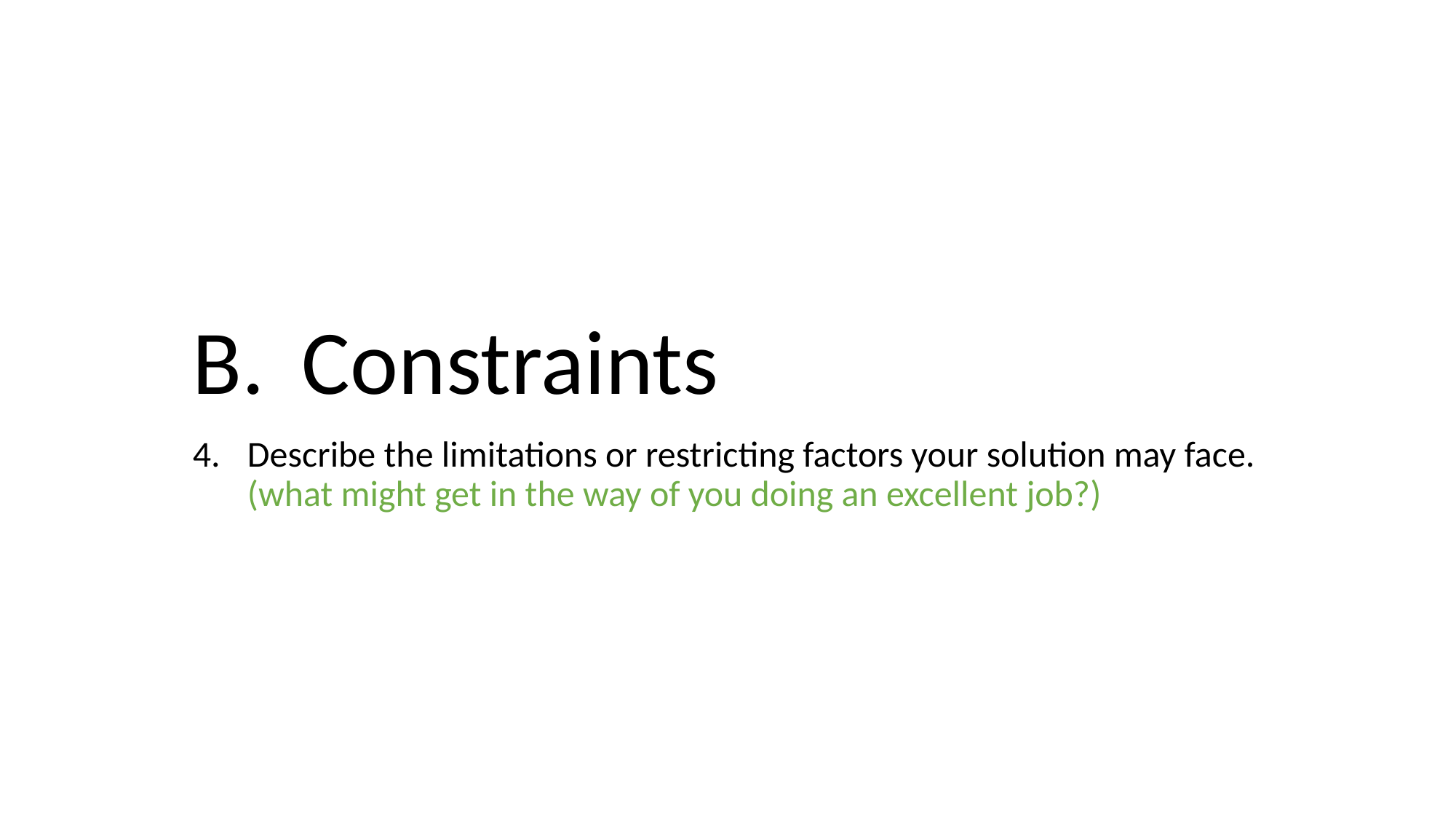

# B.	Constraints
Describe the limitations or restricting factors your solution may face.
(what might get in the way of you doing an excellent job?)